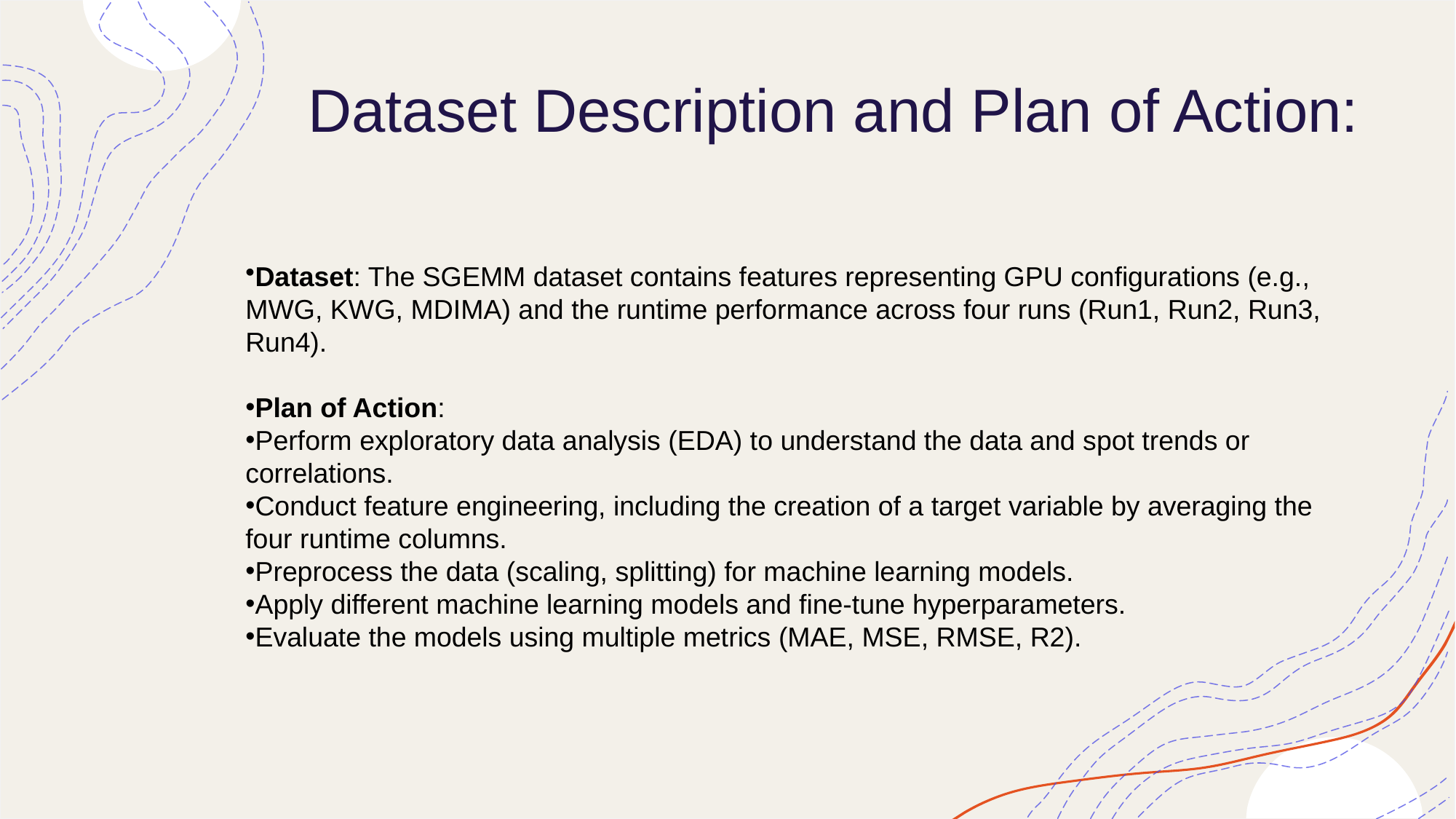

# Dataset Description and Plan of Action:

Dataset: The SGEMM dataset contains features representing GPU configurations (e.g., MWG, KWG, MDIMA) and the runtime performance across four runs (Run1, Run2, Run3, Run4).

Plan of Action:
Perform exploratory data analysis (EDA) to understand the data and spot trends or correlations.
Conduct feature engineering, including the creation of a target variable by averaging the four runtime columns.
Preprocess the data (scaling, splitting) for machine learning models.
Apply different machine learning models and fine-tune hyperparameters.
Evaluate the models using multiple metrics (MAE, MSE, RMSE, R2).